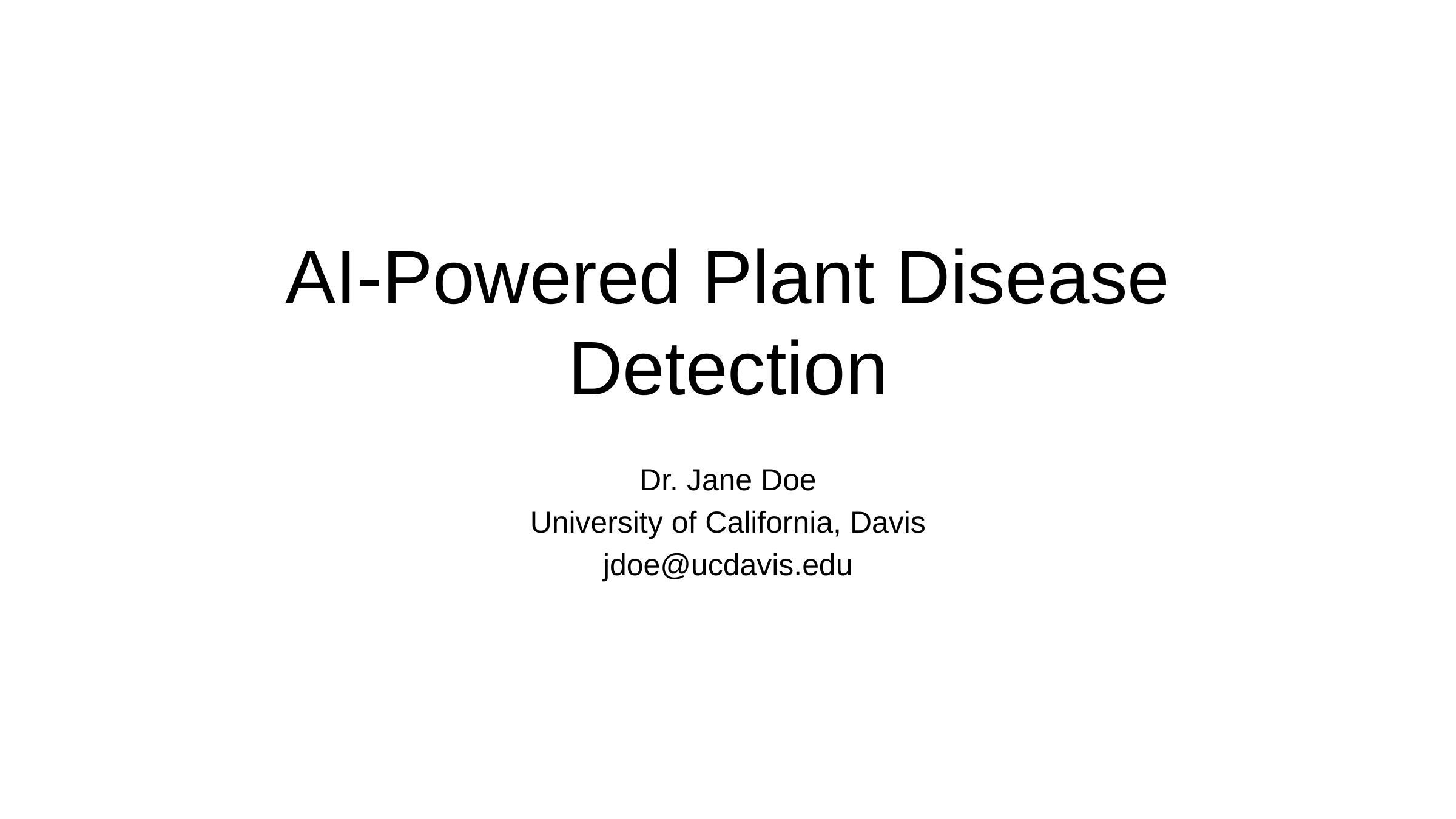

# AI-Powered Plant Disease Detection
Dr. Jane Doe
University of California, Davis
jdoe@ucdavis.edu